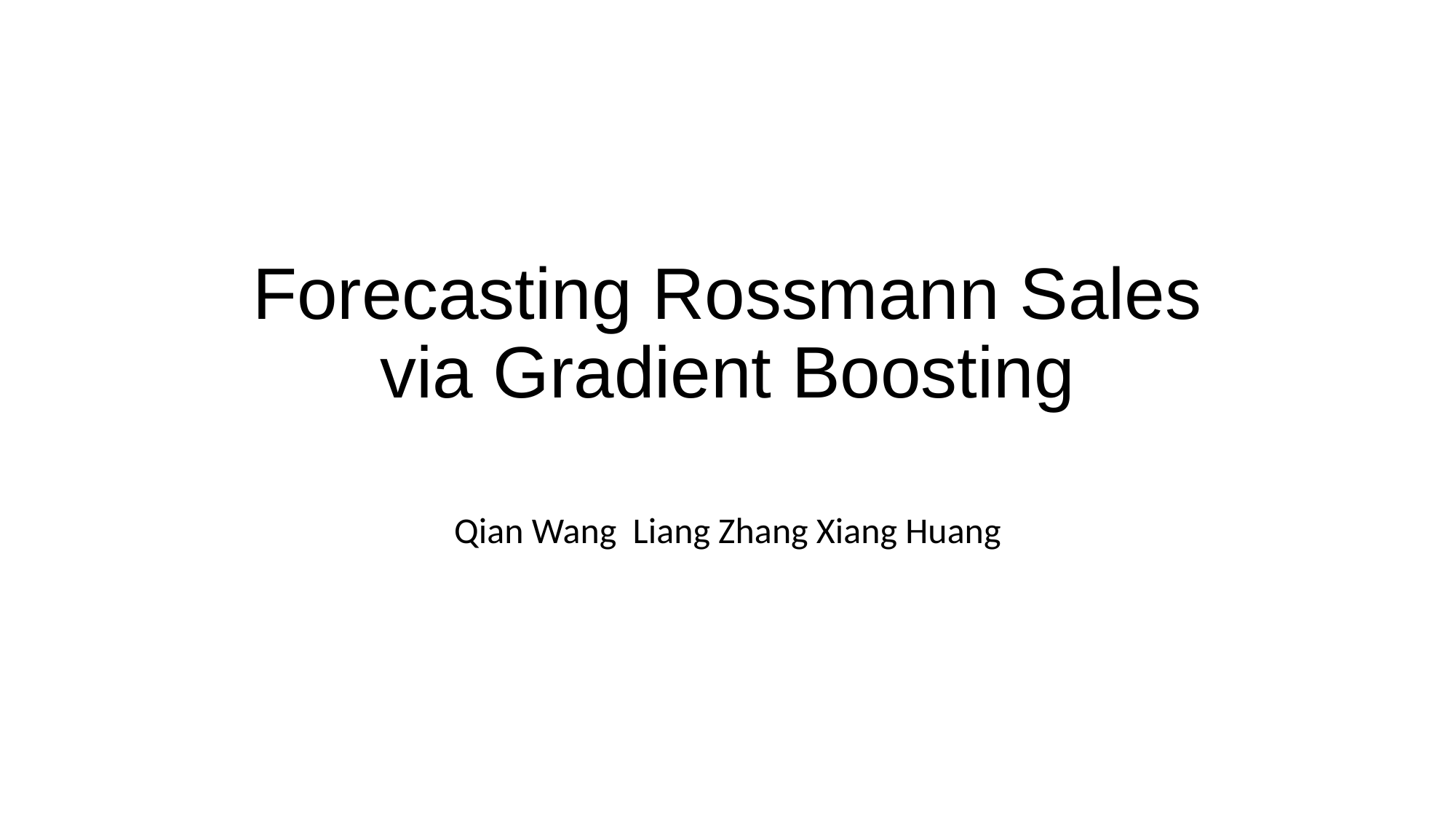

# Forecasting Rossmann Sales via Gradient Boosting

Qian Wang  Liang Zhang Xiang Huang